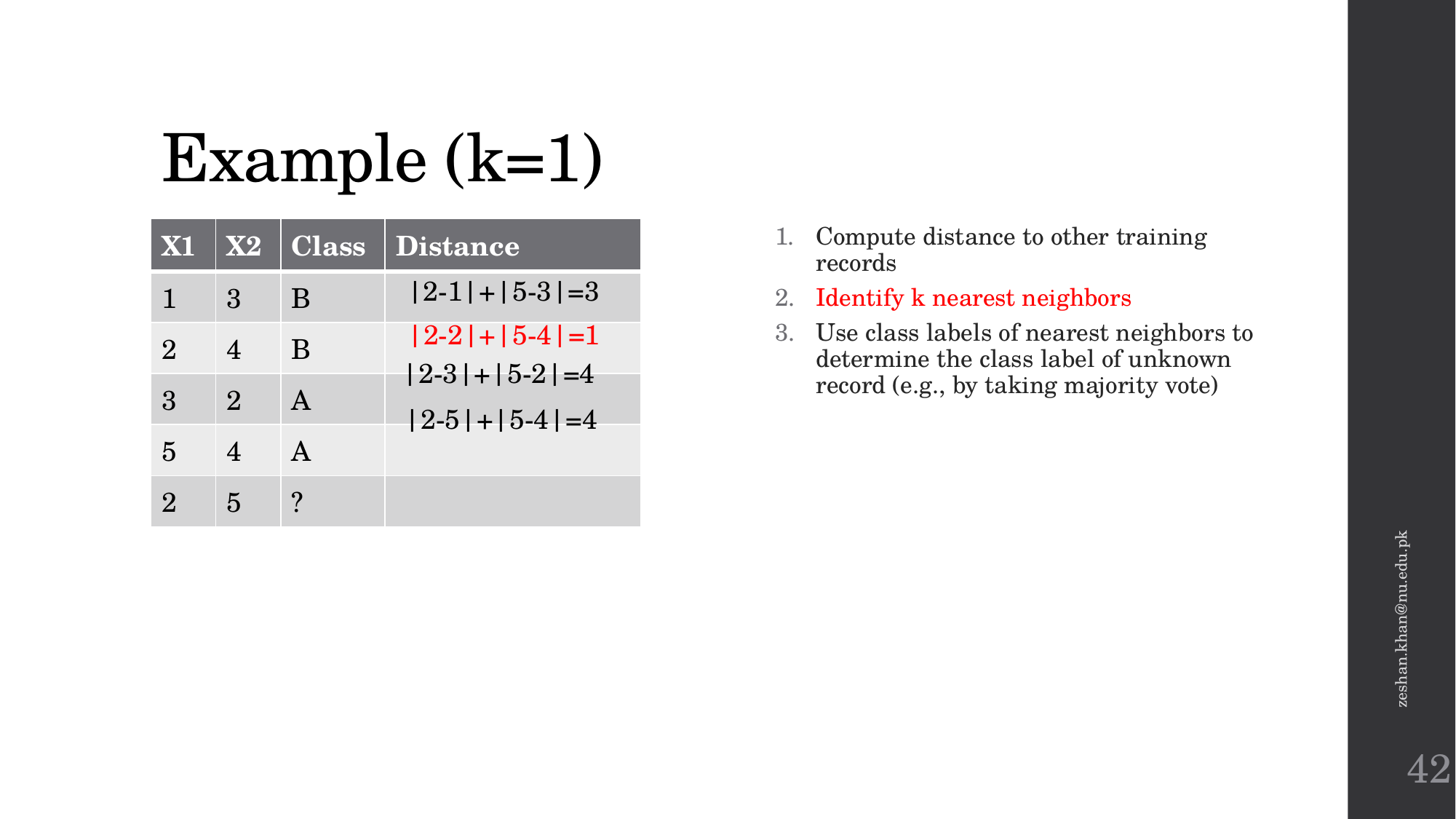

# Example (k=1)
| X1 | X2 | Class | Distance |
| --- | --- | --- | --- |
| 1 | 3 | B |  |
| 2 | 4 | B |  |
| 3 | 2 | A |  |
| 5 | 4 | A |  |
| 2 | 5 | ? |  |
Compute distance to other training records
Identify k nearest neighbors
Use class labels of nearest neighbors to determine the class label of unknown record (e.g., by taking majority vote)
|2-1|+|5-3|=3
|2-2|+|5-4|=1
|2-3|+|5-2|=4
|2-5|+|5-4|=4
zeshan.khan@nu.edu.pk
42